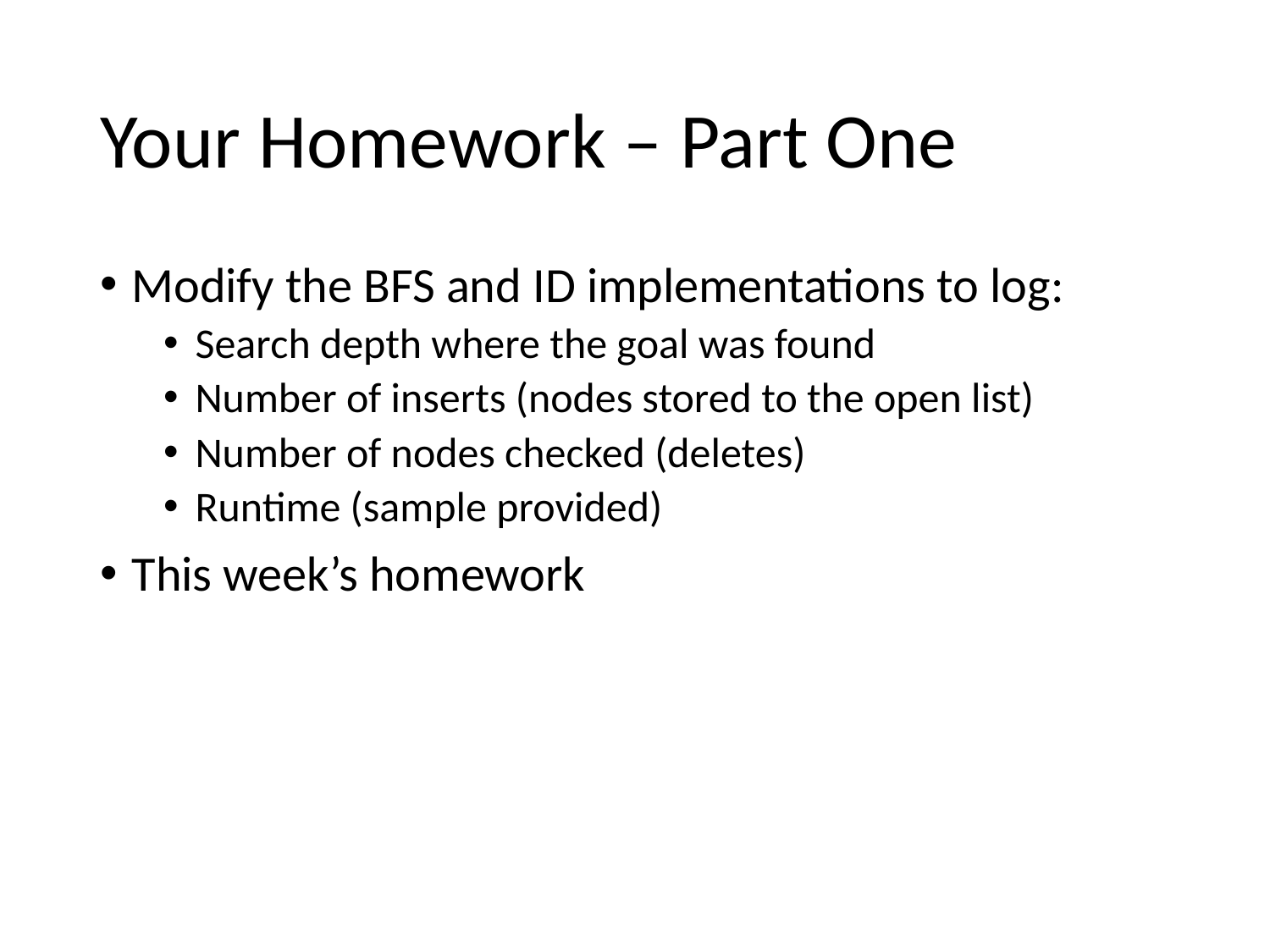

# Your Homework – Part One
Modify the BFS and ID implementations to log:
Search depth where the goal was found
Number of inserts (nodes stored to the open list)
Number of nodes checked (deletes)
Runtime (sample provided)
This week’s homework